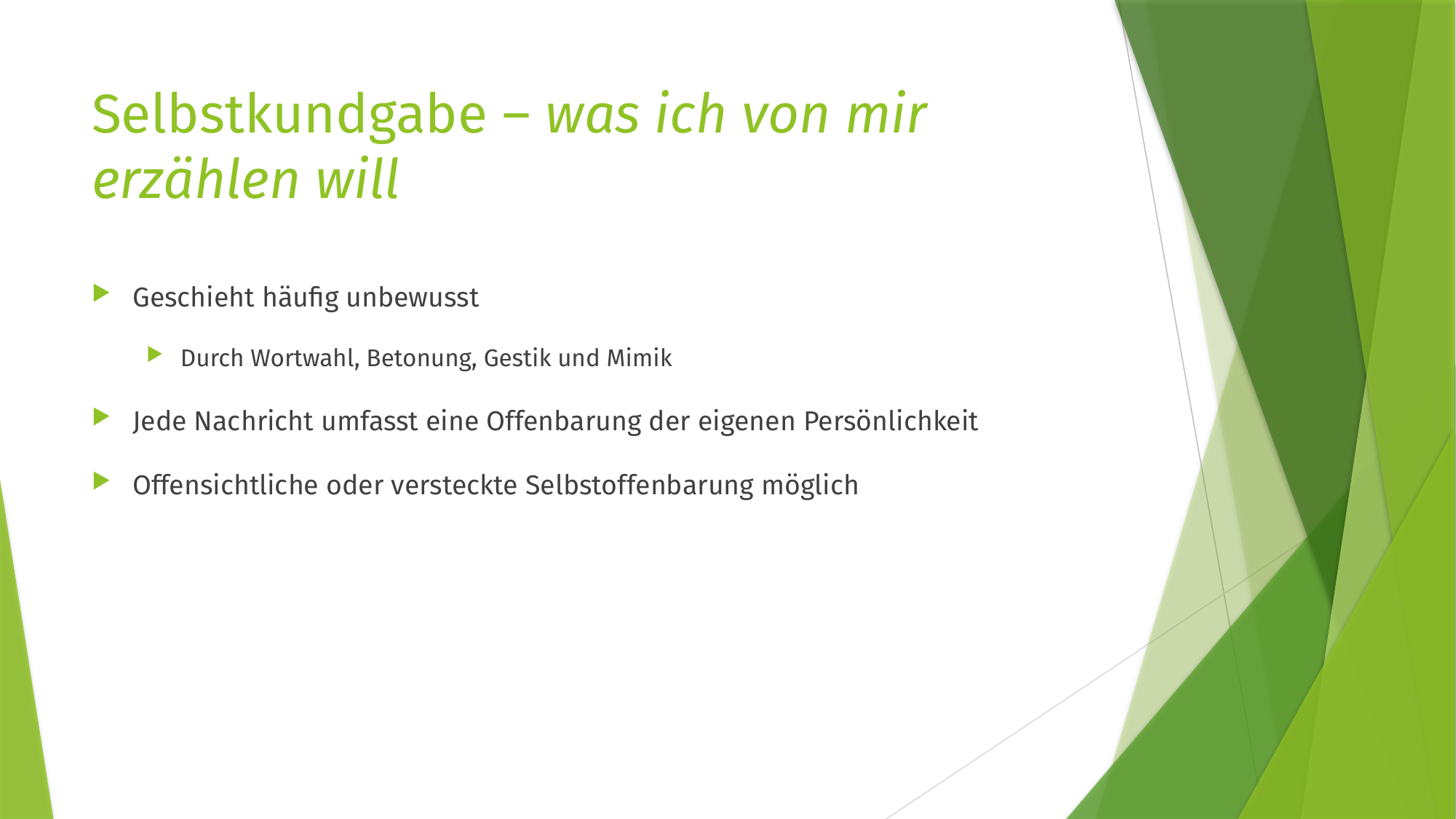

# Selbstkundgabe – was ich von mir erzählen will
Geschieht häufig unbewusst
Durch Wortwahl, Betonung, Gestik und Mimik
Jede Nachricht umfasst eine Offenbarung der eigenen Persönlichkeit
Offensichtliche oder versteckte Selbstoffenbarung möglich